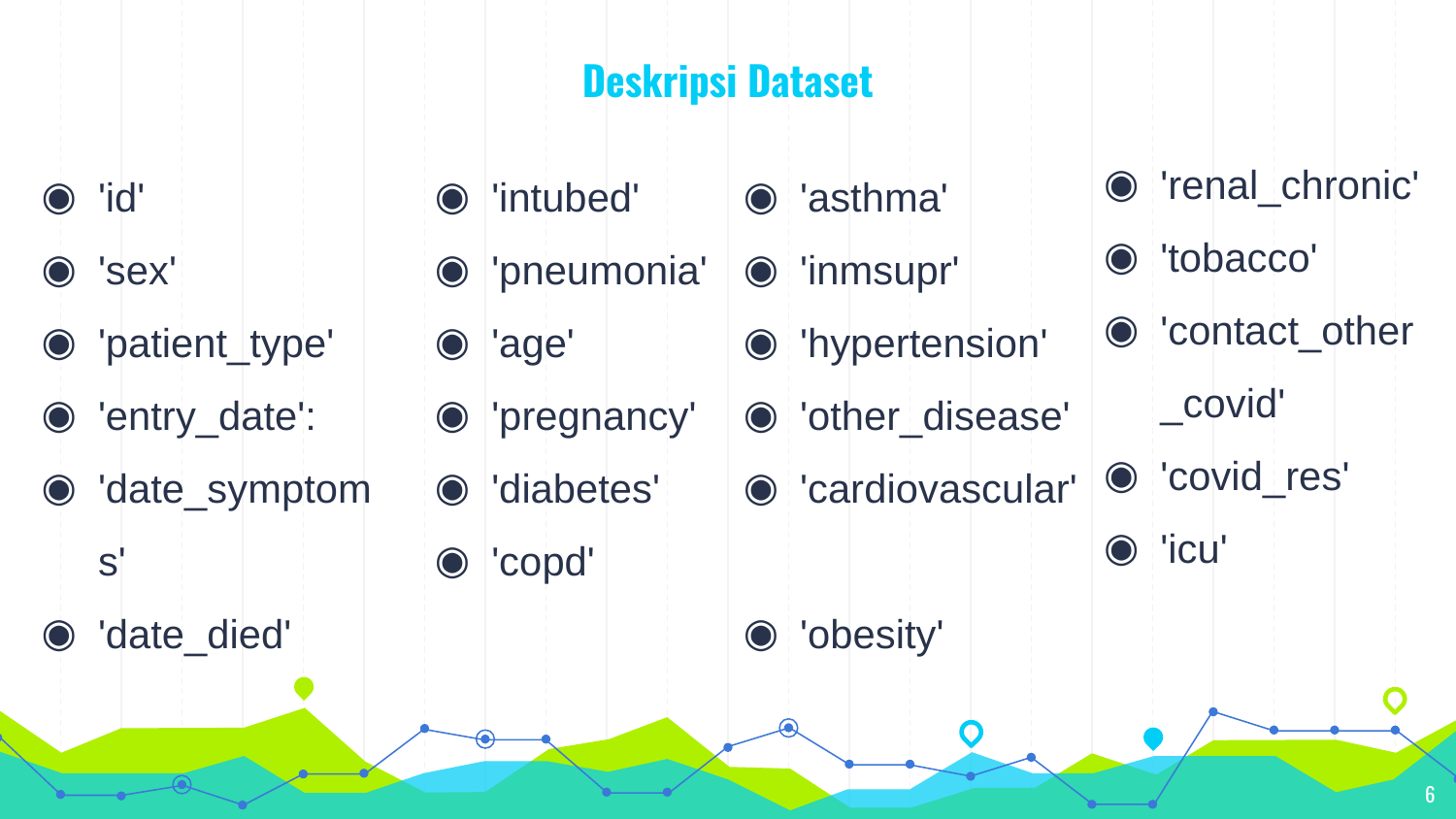

# Deskripsi Dataset
'renal_chronic'
'tobacco'
'contact_other_covid'
'covid_res'
'icu'
'id'
'sex'
'patient_type'
'entry_date':
'date_symptoms'
'date_died'
'intubed'
'pneumonia'
'age'
'pregnancy'
'diabetes'
'copd'
'asthma'
'inmsupr'
'hypertension'
'other_disease'
'cardiovascular'
'obesity'
6